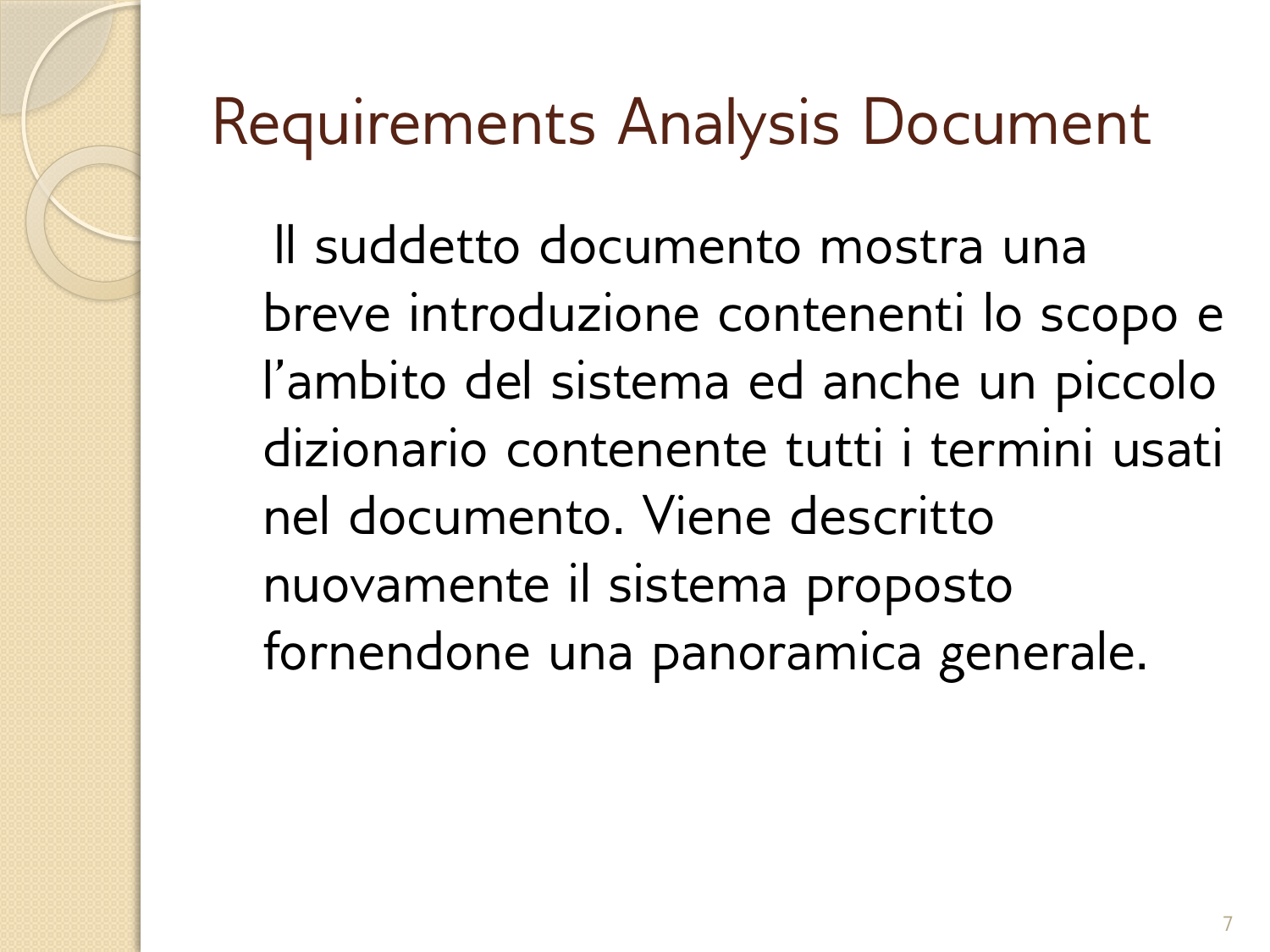

# Requirements Analysis Document
   Il suddetto documento mostra una breve introduzione contenenti lo scopo e l’ambito del sistema ed anche un piccolo dizionario contenente tutti i termini usati nel documento. Viene descritto nuovamente il sistema proposto fornendone una panoramica generale.

7